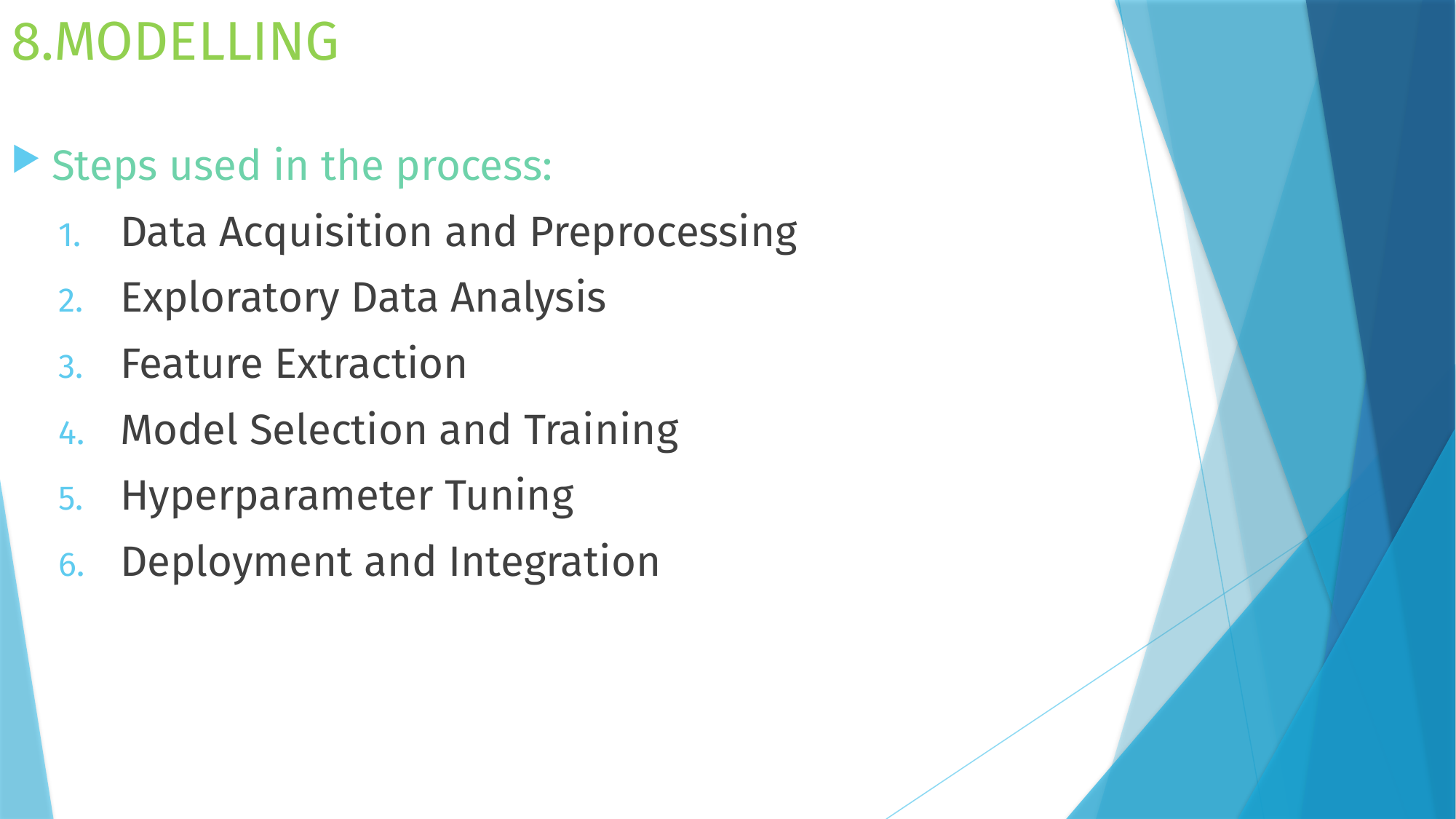

# 8.MODELLING
Steps used in the process:
Data Acquisition and Preprocessing
Exploratory Data Analysis
Feature Extraction
Model Selection and Training
Hyperparameter Tuning
Deployment and Integration